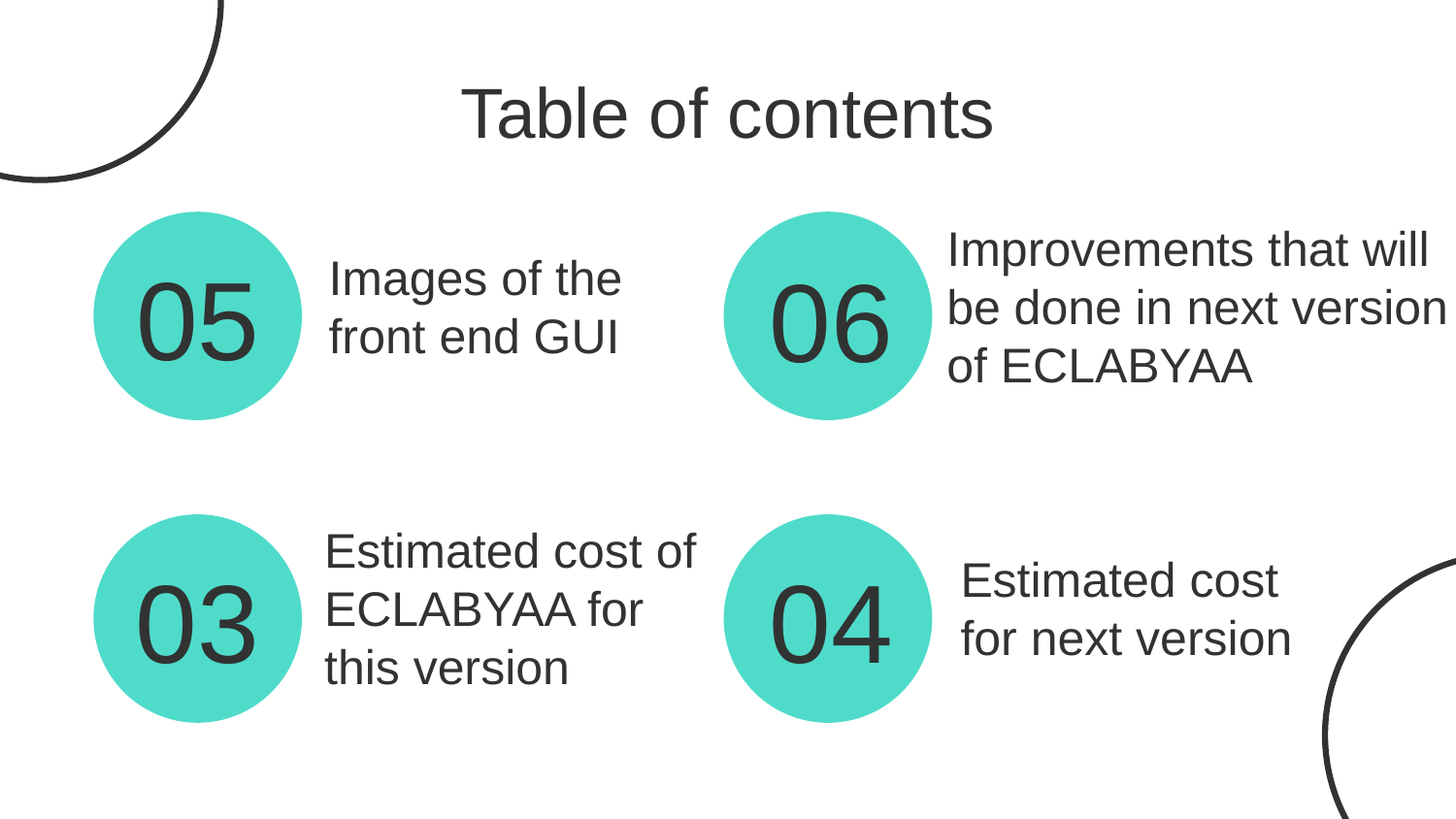

# Table of contents

Images of the front end GUI
Improvements that will be done in next version of ECLABYAA
05
06

Estimated cost of ECLABYAA for this version
Estimated cost for next version
03
04